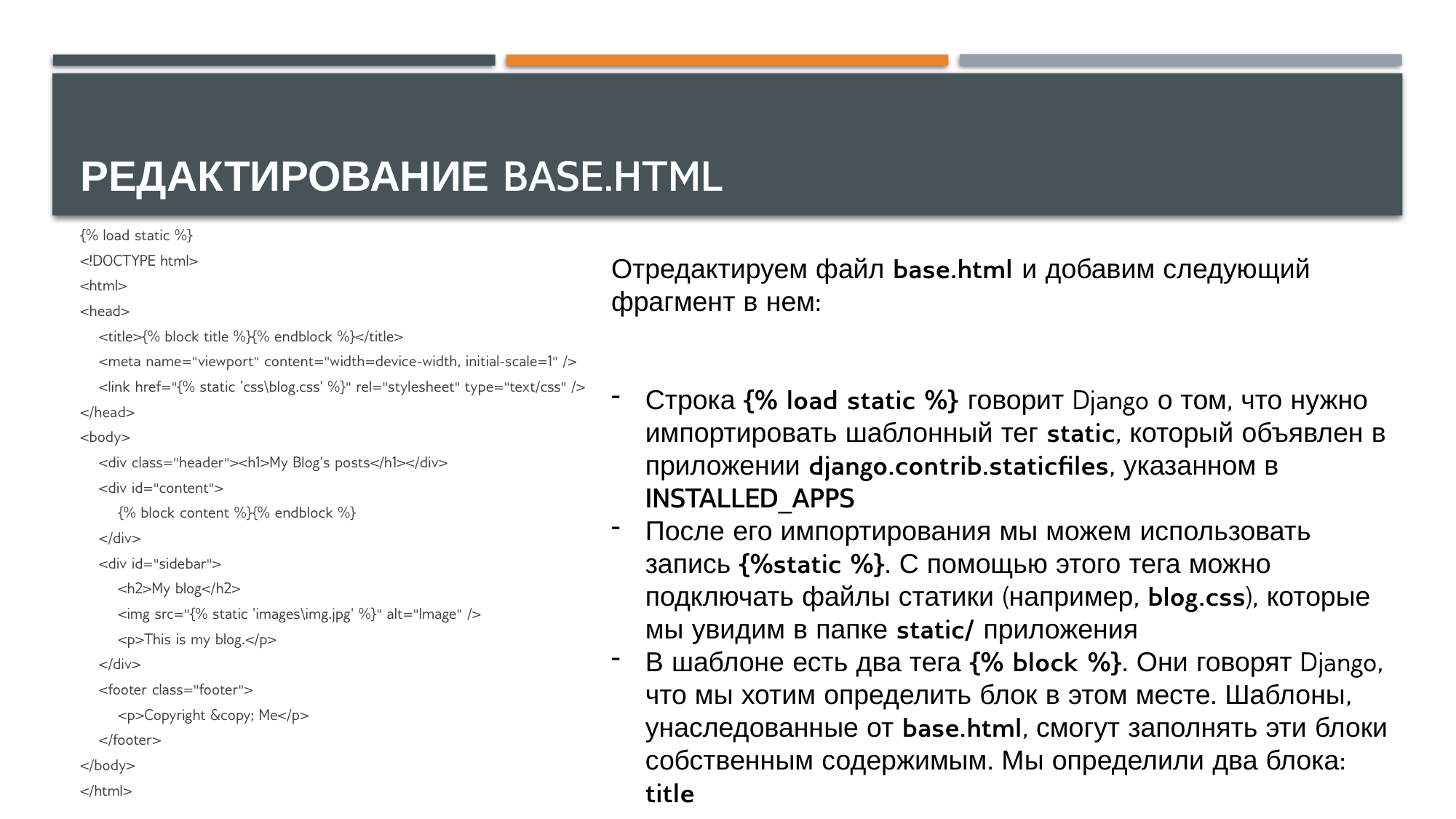

# Редактирование base.html
{% load static %}
<!DOCTYPE html>
<html>
<head>
    <title>{% block title %}{% endblock %}</title>
    <meta name="viewport" content="width=device-width, initial-scale=1" />
    <link href="{% static ’css\blog.css' %}" rel="stylesheet" type="text/css" />
</head>
<body>
    <div class="header"><h1>My Blog's posts</h1></div>
    <div id="content">
        {% block content %}{% endblock %}
    </div>
    <div id="sidebar">
        <h2>My blog</h2>
        <img src="{% static 'images\img.jpg' %}" alt="Image" />
        <p>This is my blog.</p>
    </div>
    <footer class="footer">
        <p>Copyright &copy; Me</p>
    </footer>
</body>
</html>
Отредактируем файл base.html и добавим следующий фрагмент в нем:

Строка {% load static %} говорит Django о том, что нужно импортировать шаблонный тег static, который объявлен в приложении django.contrib.staticfiles, указанном в INSTALLED_APPS
После его импортирования мы можем использовать запись {%static %}. С помощью этого тега можно подключать файлы статики (например, blog.css), которые мы увидим в папке static/ приложения
В шаблоне есть два тега {% block %}. Они говорят Django, что мы хотим определить блок в этом месте. Шаблоны, унаследованные от base.html, смогут заполнять эти блоки собственным содержимым. Мы определили два блока: title
и content